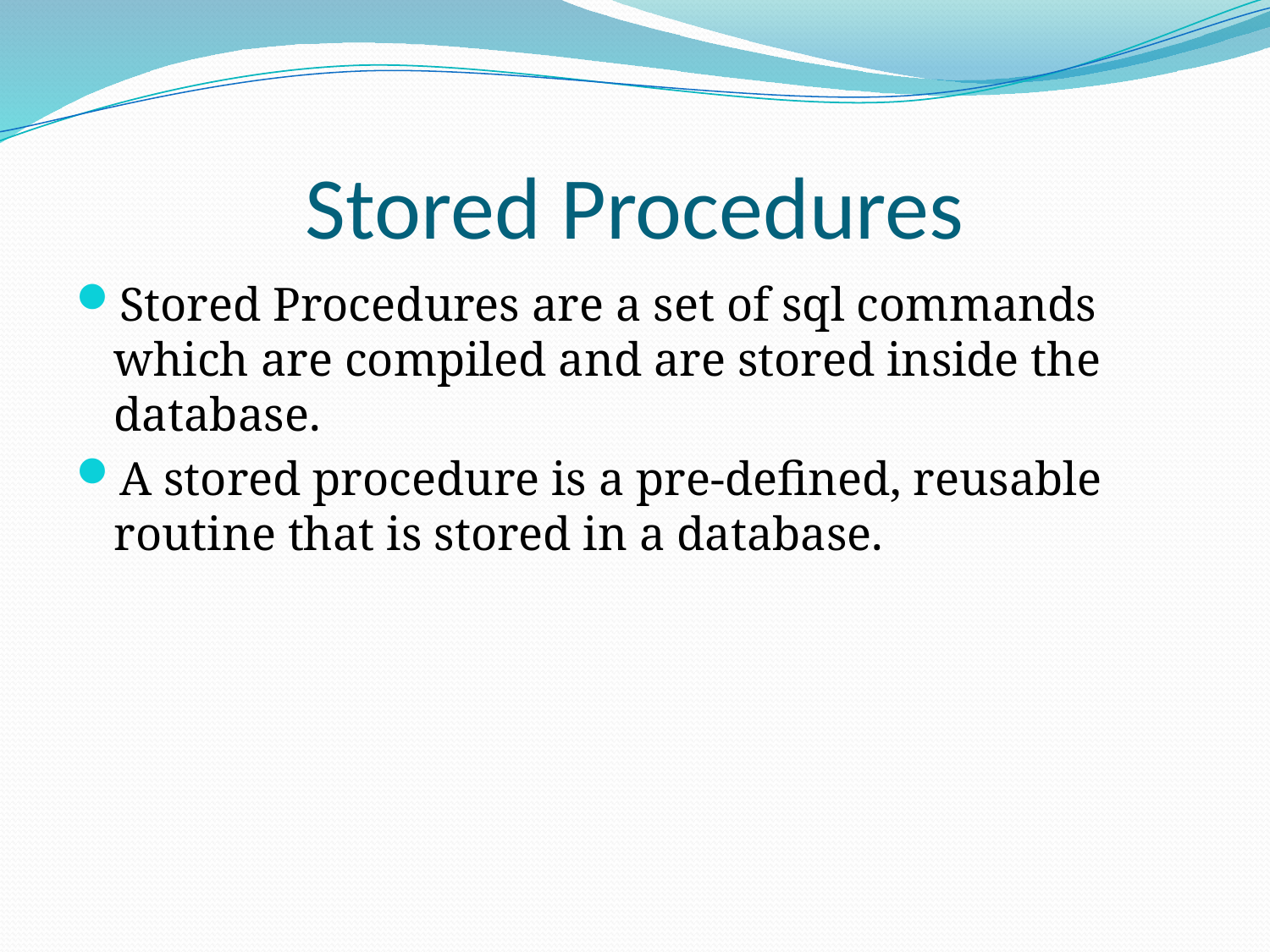

# Stored Procedures
Stored Procedures are a set of sql commands which are compiled and are stored inside the database.
A stored procedure is a pre-defined, reusable routine that is stored in a database.